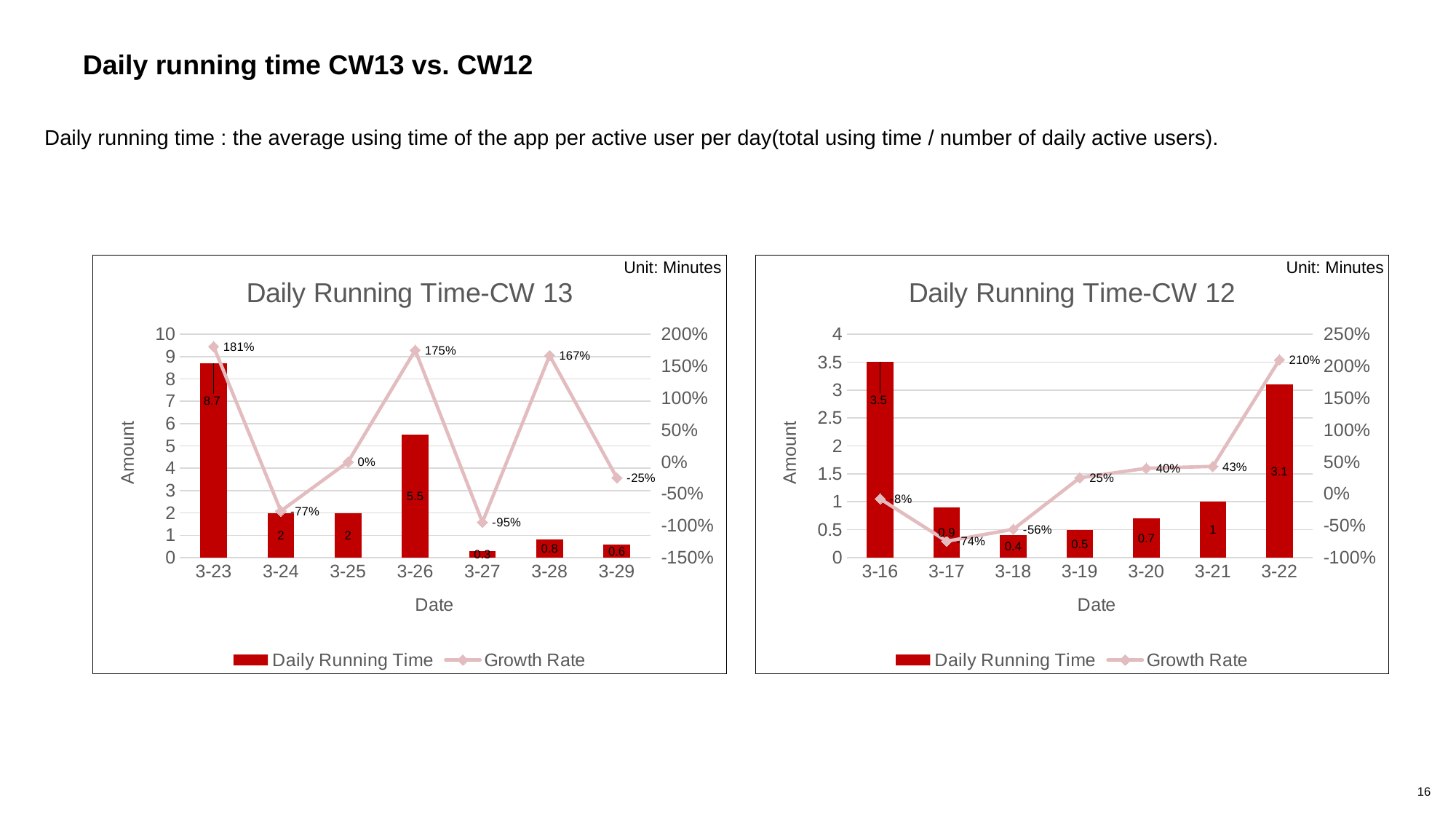

# Daily running time CW13 vs. CW12
Daily running time : the average using time of the app per active user per day(total using time / number of daily active users).
Unit: Minutes
Unit: Minutes

### Chart: Daily Running Time-CW 13

| Category | Daily Running Time | Growth Rate |
|---|---|---|
| 43913 | 8.7 | 1.80645161290323 |
| 43914 | 2.0 | -0.770114942528736 |
| 43915 | 2.0 | 0.0 |
| 43916 | 5.5 | 1.75 |
| 43917 | 0.3 | -0.945454545454545 |
| 43918 | 0.8 | 1.66666666666667 |
| 43919 | 0.6 | -0.25 |

### Chart: Daily Running Time-CW 12

| Category | Daily Running Time | Growth Rate |
|---|---|---|
| 43906 | 3.5 | -0.0789473684210526 |
| 43907 | 0.9 | -0.742857142857143 |
| 43908 | 0.4 | -0.555555555555556 |
| 43909 | 0.5 | 0.25 |
| 43910 | 0.7 | 0.4 |
| 43911 | 1.0 | 0.428571428571429 |
| 43912 | 3.1 | 2.1 |